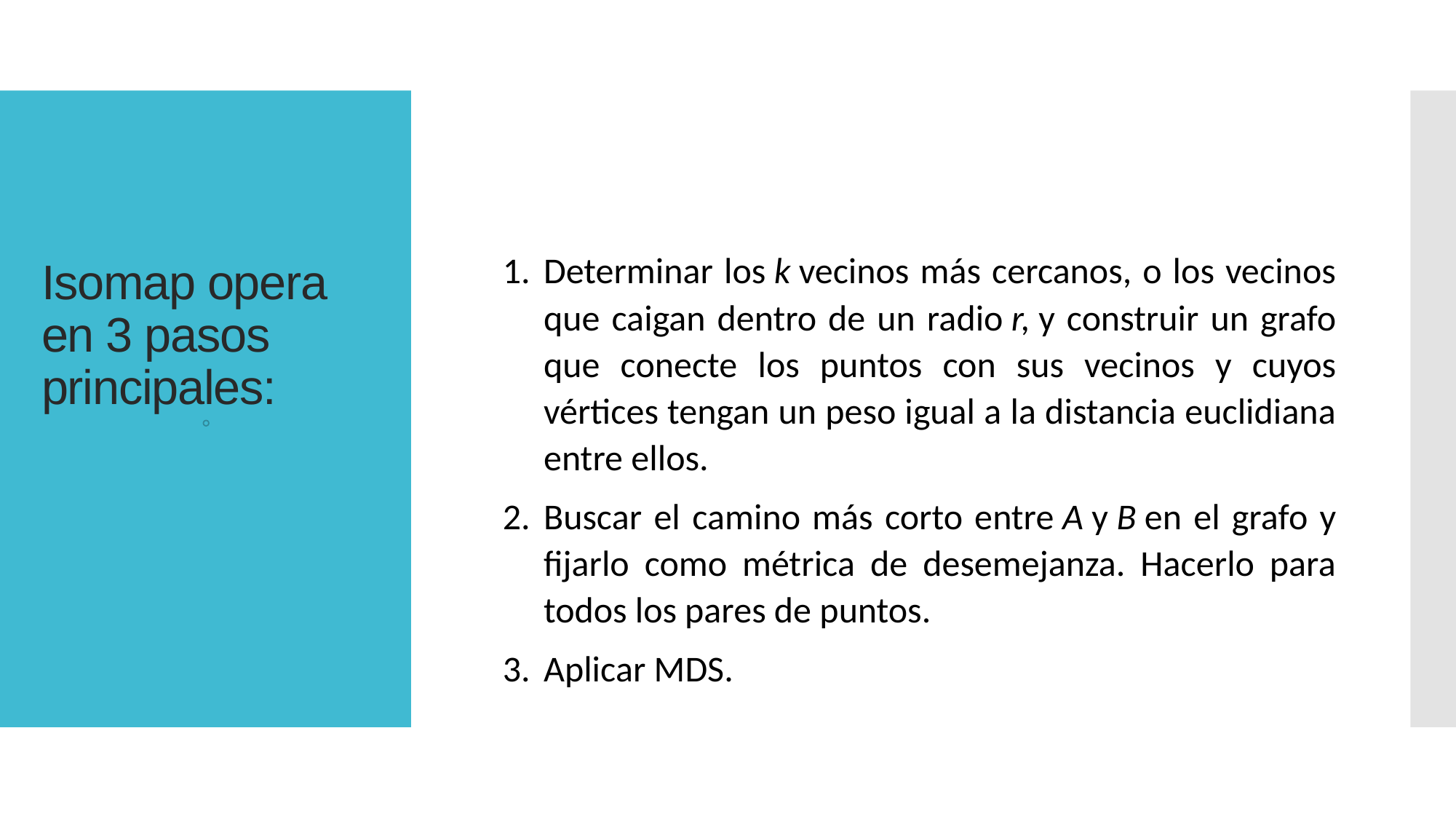

# Isomap opera en 3 pasos principales:
Determinar los k vecinos más cercanos, o los vecinos que caigan dentro de un radio r, y construir un grafo que conecte los puntos con sus vecinos y cuyos vértices tengan un peso igual a la distancia euclidiana entre ellos.
Buscar el camino más corto entre A y B en el grafo y fijarlo como métrica de desemejanza. Hacerlo para todos los pares de puntos.
Aplicar MDS.